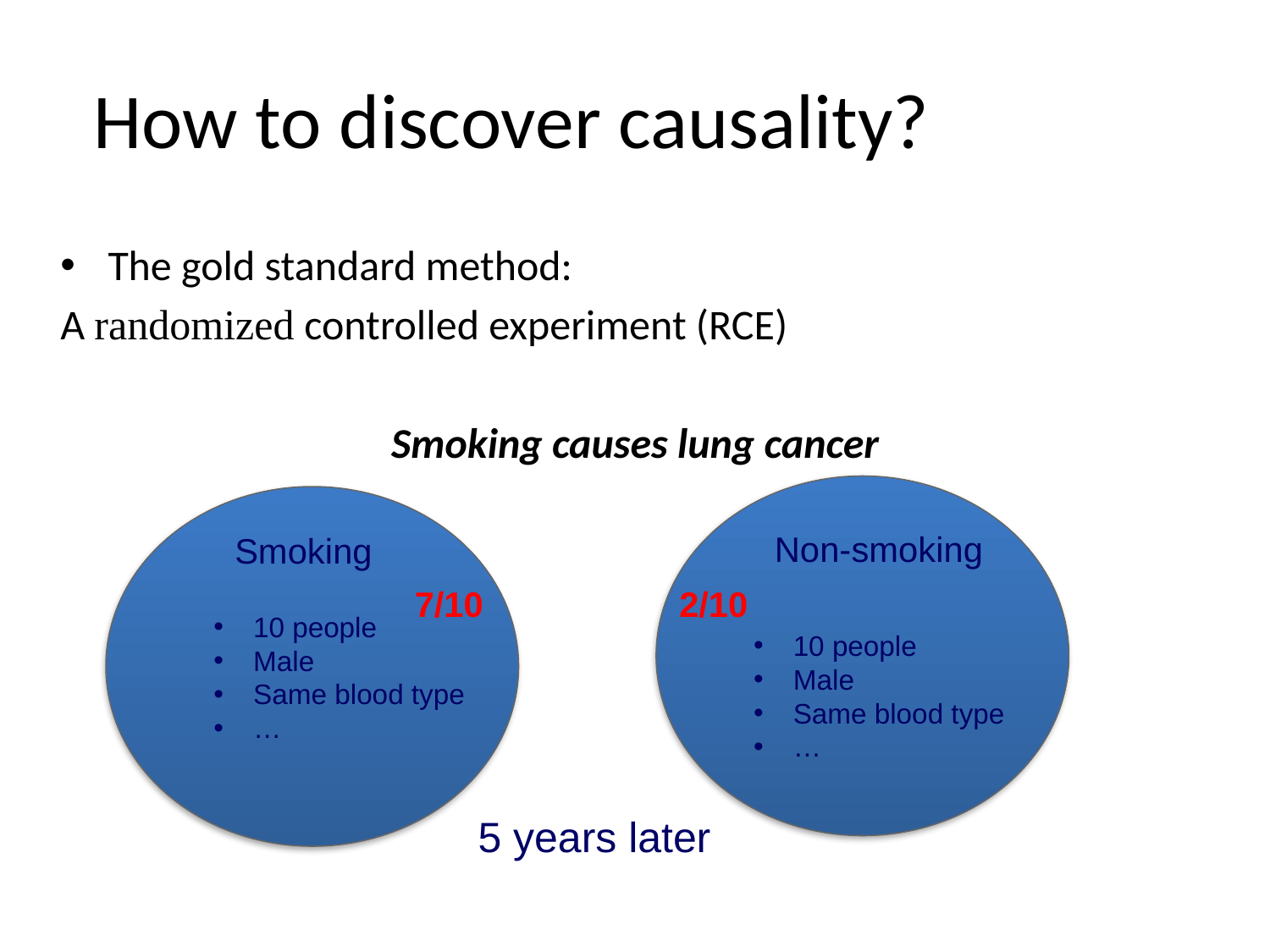

# How to discover causality?
The gold standard method:
A randomized controlled experiment (RCE)

Smoking causes lung cancer

Non-smoking
Smoking
7/10
2/10
10 people
Male
Same blood type
…
10 people
Male
Same blood type
…
5 years later